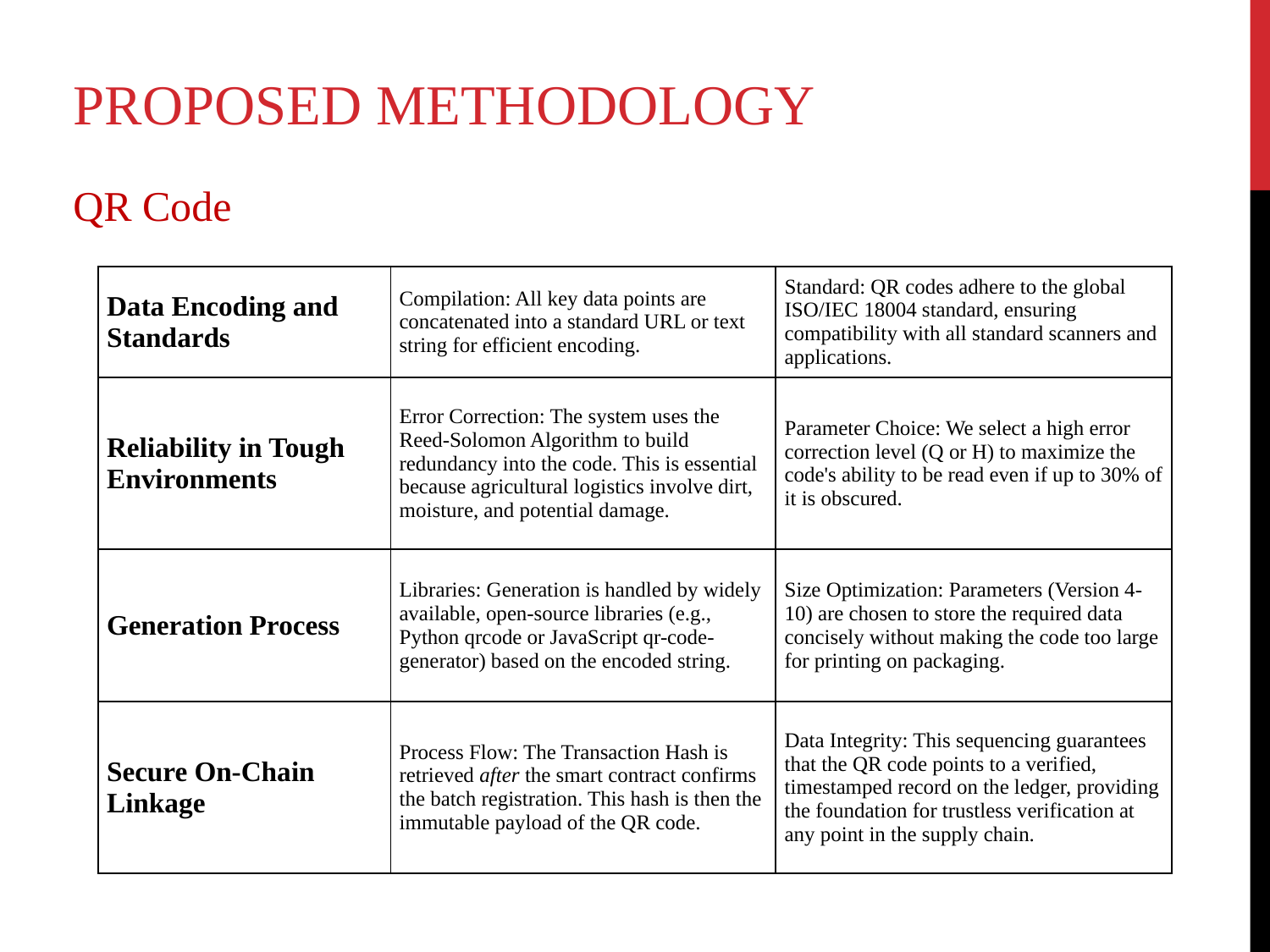

# PROPOSED METHODOLOGY
QR Code
| Data Encoding and Standards | Compilation: All key data points are concatenated into a standard URL or text string for efficient encoding. | Standard: QR codes adhere to the global ISO/IEC 18004 standard, ensuring compatibility with all standard scanners and applications. |
| --- | --- | --- |
| Reliability in Tough Environments | Error Correction: The system uses the Reed-Solomon Algorithm to build redundancy into the code. This is essential because agricultural logistics involve dirt, moisture, and potential damage. | Parameter Choice: We select a high error correction level (Q or H) to maximize the code's ability to be read even if up to 30% of it is obscured. |
| Generation Process | Libraries: Generation is handled by widely available, open-source libraries (e.g., Python qrcode or JavaScript qr-code-generator) based on the encoded string. | Size Optimization: Parameters (Version 4-10) are chosen to store the required data concisely without making the code too large for printing on packaging. |
| Secure On-Chain Linkage | Process Flow: The Transaction Hash is retrieved after the smart contract confirms the batch registration. This hash is then the immutable payload of the QR code. | Data Integrity: This sequencing guarantees that the QR code points to a verified, timestamped record on the ledger, providing the foundation for trustless verification at any point in the supply chain. |